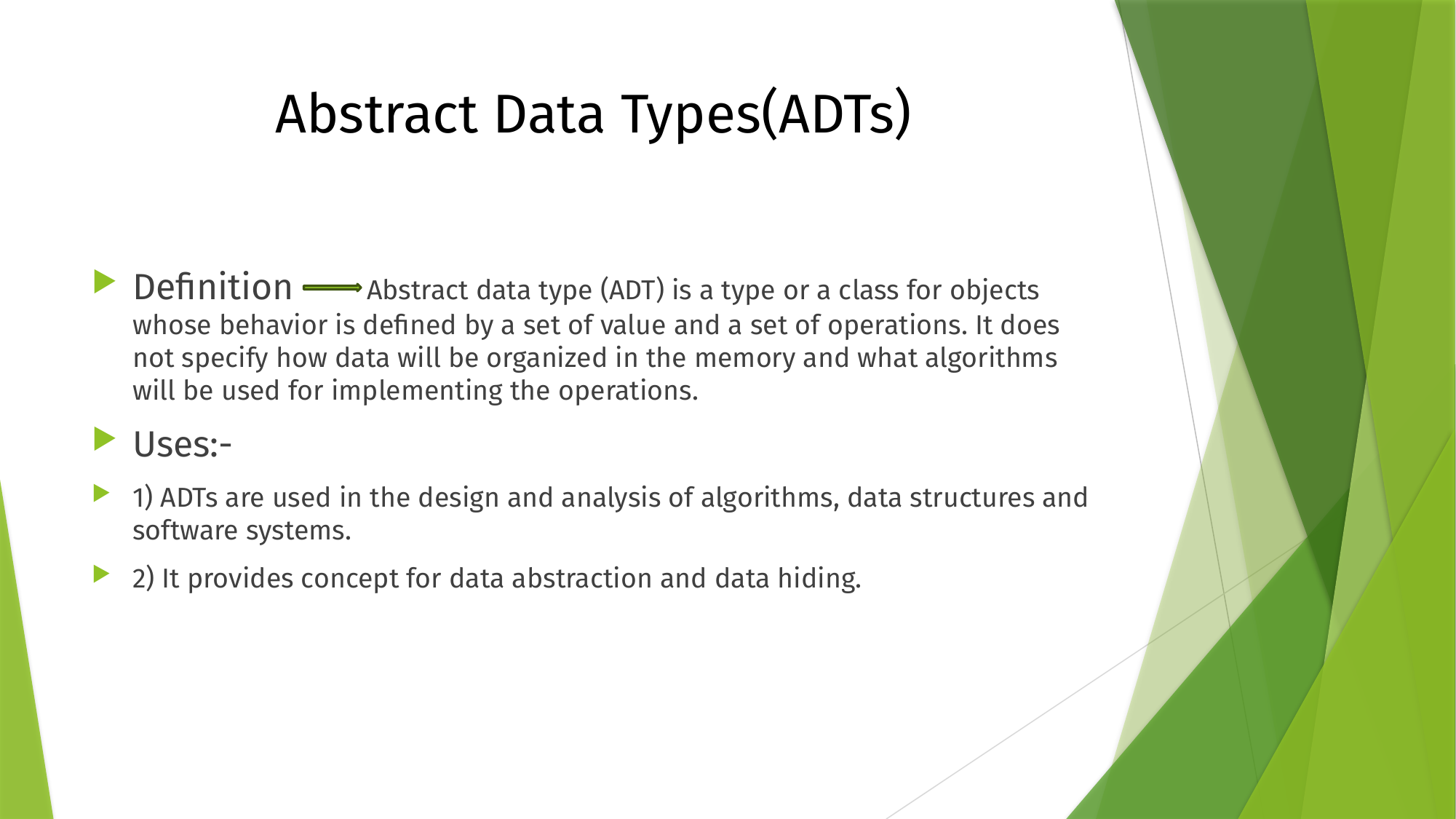

# Abstract Data Types(ADTs)
Definition          Abstract data type (ADT) is a type or a class for objects whose behavior is defined by a set of value and a set of operations. It does not specify how data will be organized in the memory and what algorithms will be used for implementing the operations.
Uses:-
1) ADTs are used in the design and analysis of algorithms, data structures and software systems.
2) It provides concept for data abstraction and data hiding.